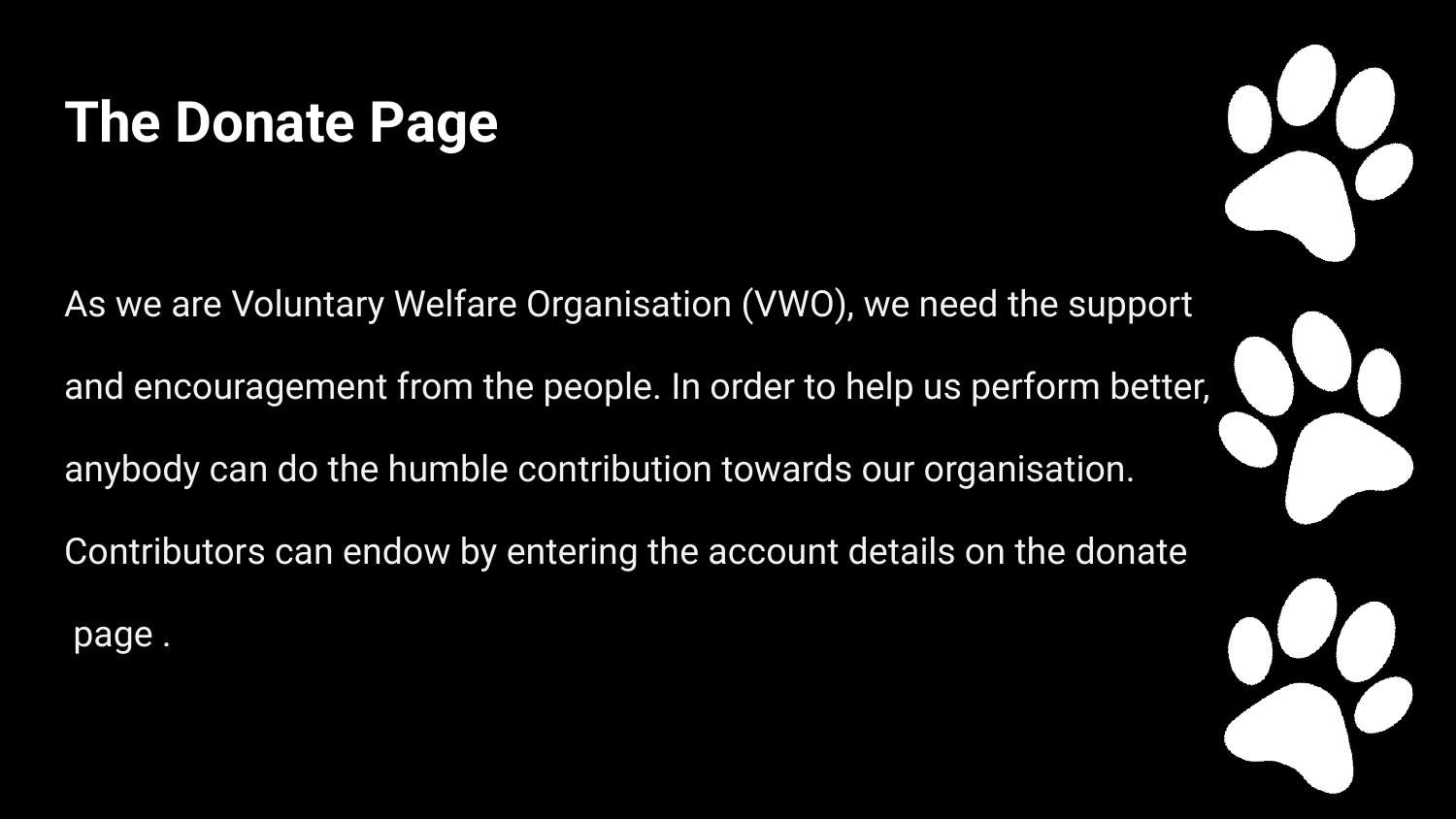

# The Donate Page

As we are Voluntary Welfare Organisation (VWO), we need the support
and encouragement from the people. In order to help us perform better,
anybody can do the humble contribution towards our organisation.
Contributors can endow by entering the account details on the donate
 page .
5